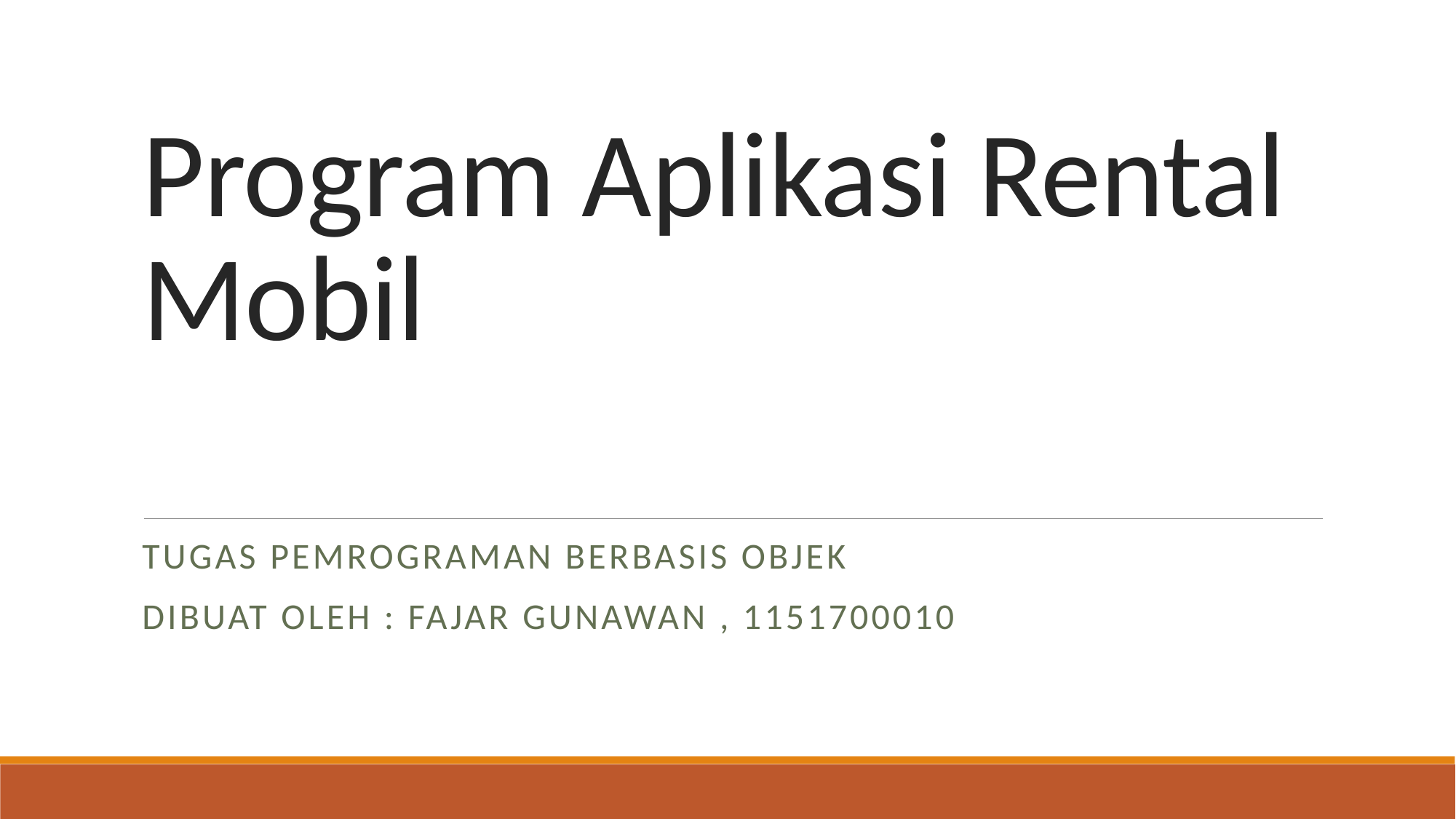

# Program Aplikasi Rental Mobil
Tugas Pemrograman Berbasis objek
Dibuat oleh : Fajar gunawan , 1151700010